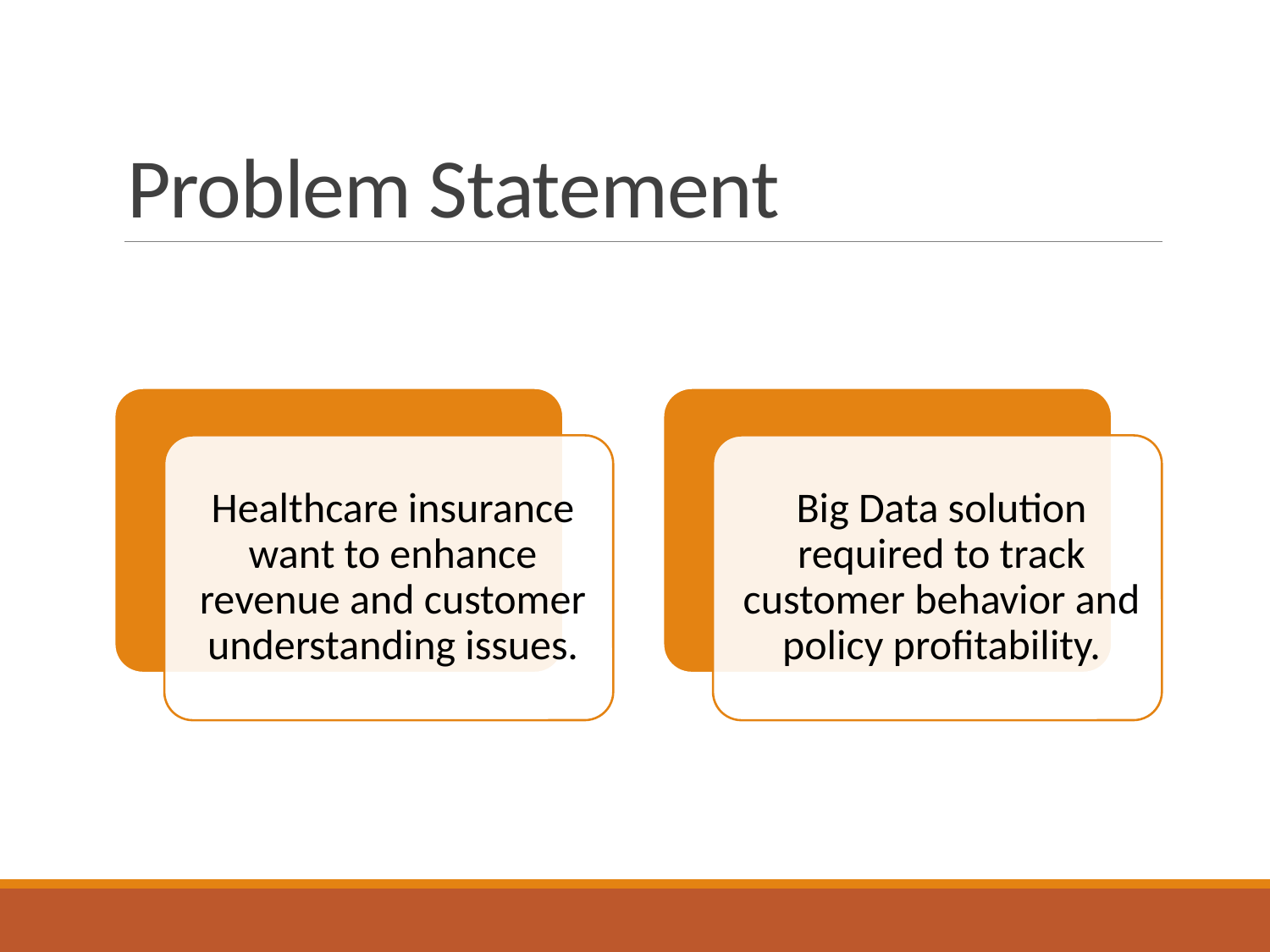

# Problem Statement
Healthcare insurance want to enhance revenue and customer understanding issues.
Big Data solution required to track customer behavior and policy profitability.